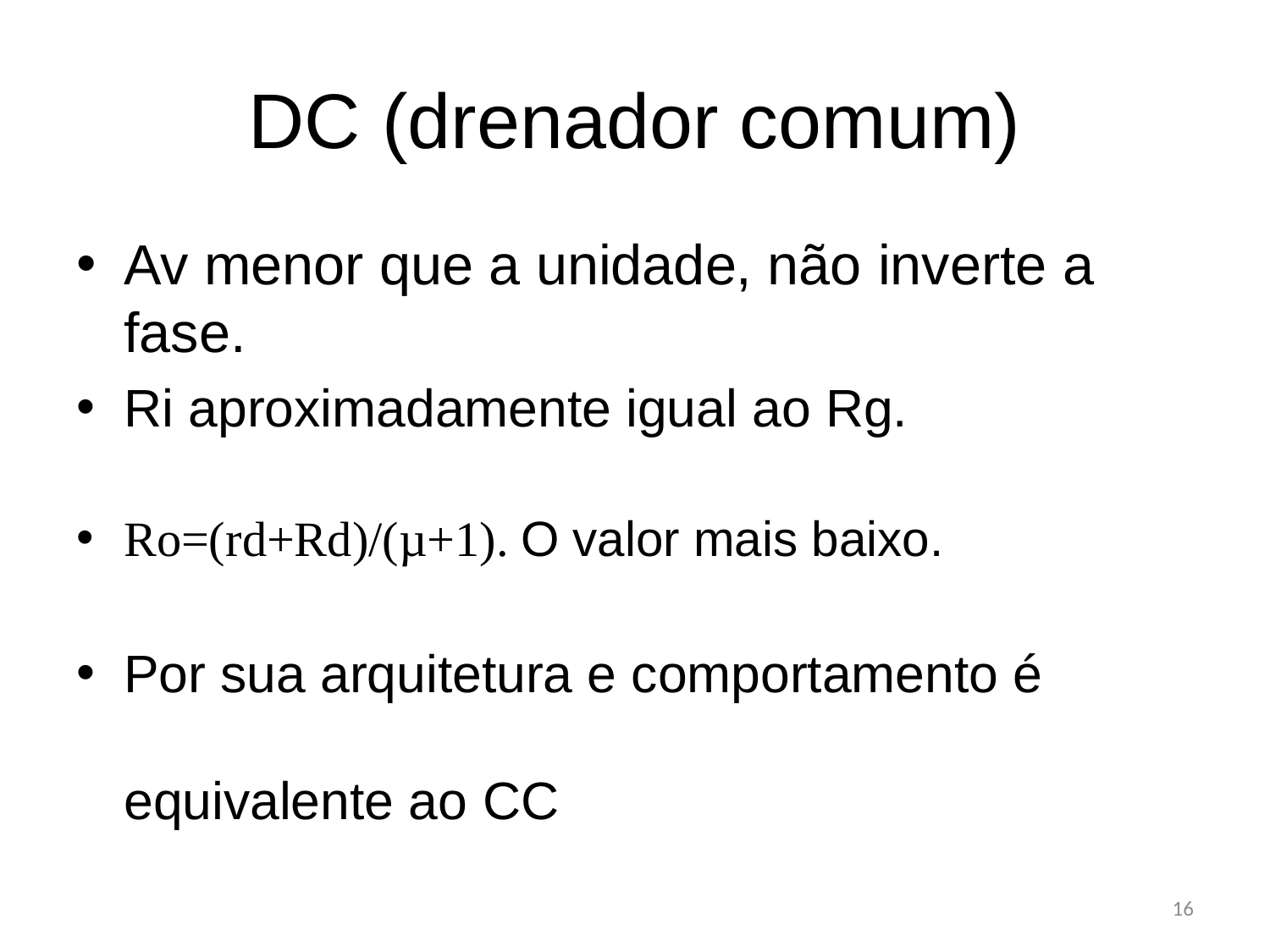

# DC (drenador comum)
Av menor que a unidade, não inverte a fase.
Ri aproximadamente igual ao Rg.
Ro=(rd+Rd)/(µ+1). O valor mais baixo.
Por sua arquitetura e comportamento é equivalente ao CC

16